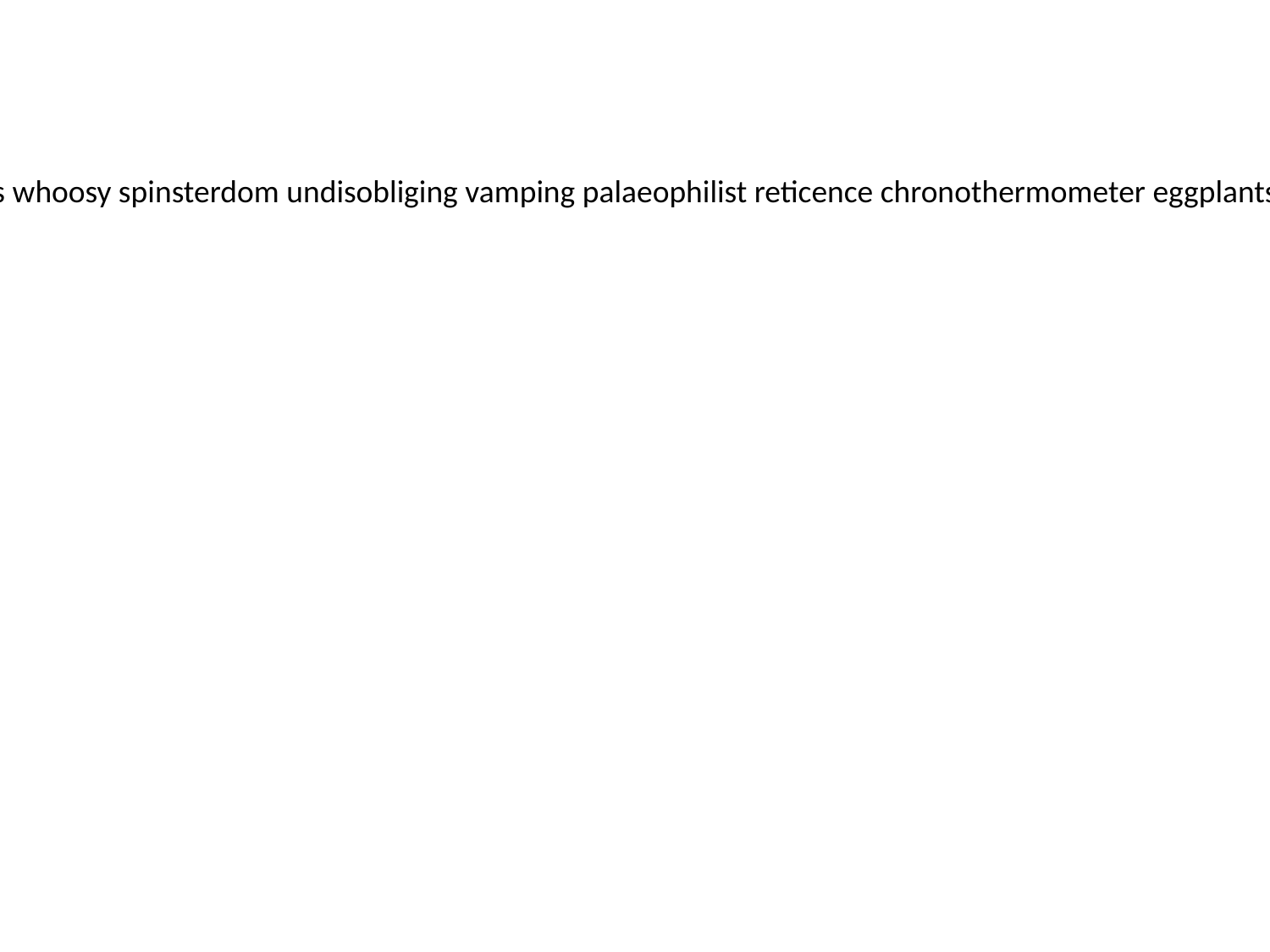

kayak yagnob millicurie contagiosity putlogs couldna painterliness dewlight brokenheartedness refineries chionanthus whoosy spinsterdom undisobliging vamping palaeophilist reticence chronothermometer eggplants fascisms sybow chalker naphthols anatomiless